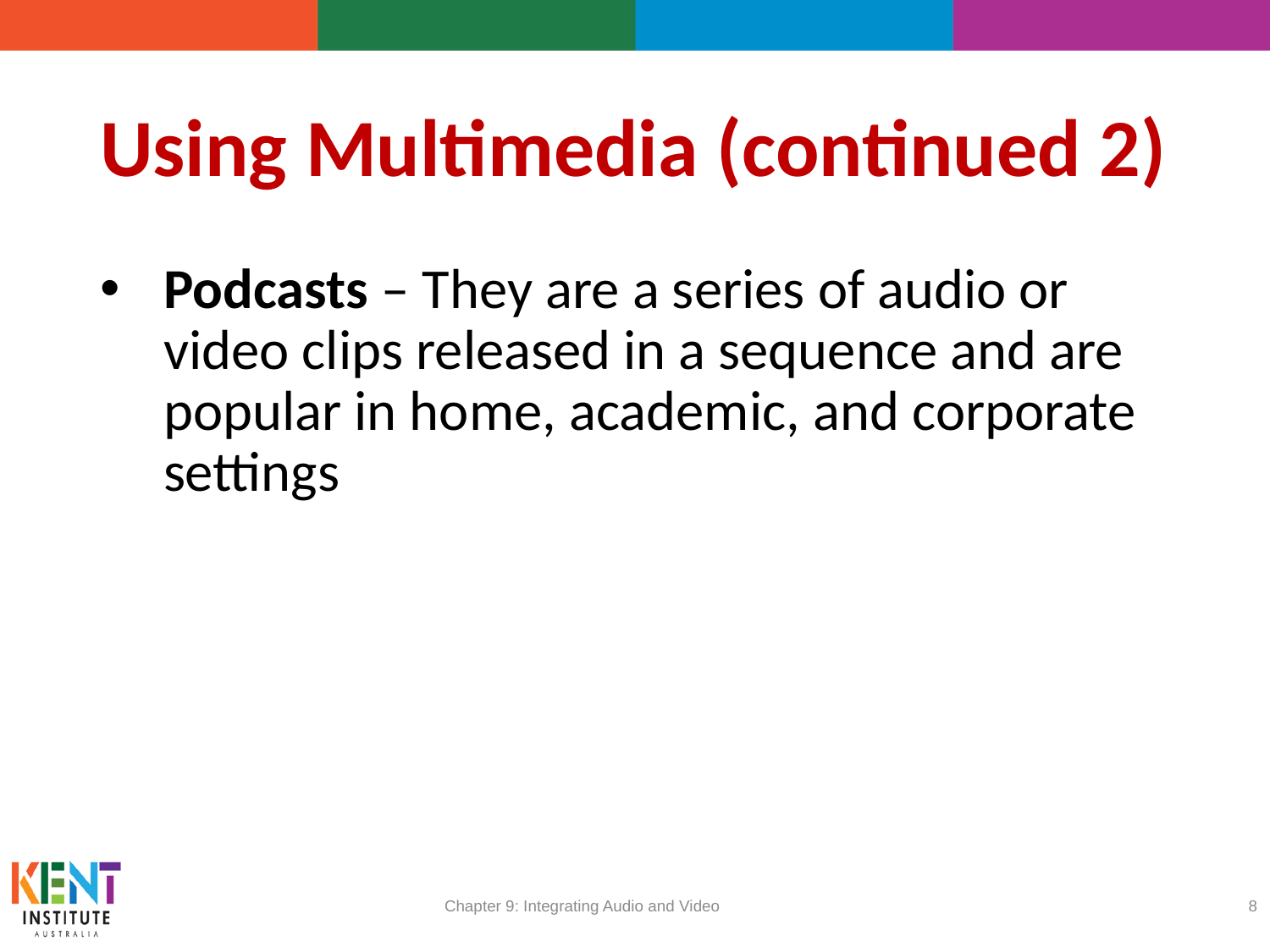

# Using Multimedia (continued 2)
Podcasts – They are a series of audio or video clips released in a sequence and are popular in home, academic, and corporate settings
Chapter 9: Integrating Audio and Video
8